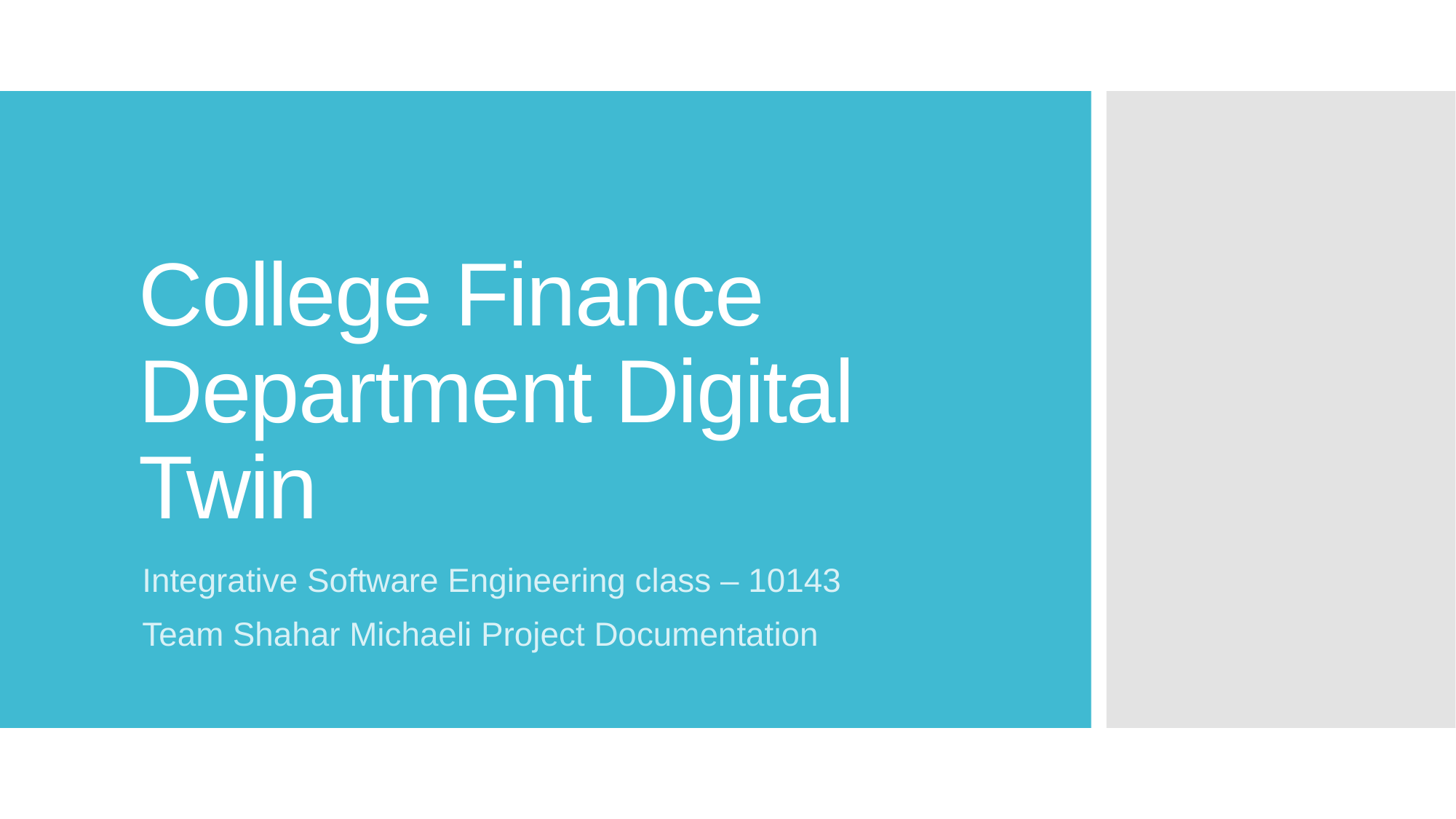

# College Finance Department Digital Twin
Integrative Software Engineering class – 10143
Team Shahar Michaeli Project Documentation